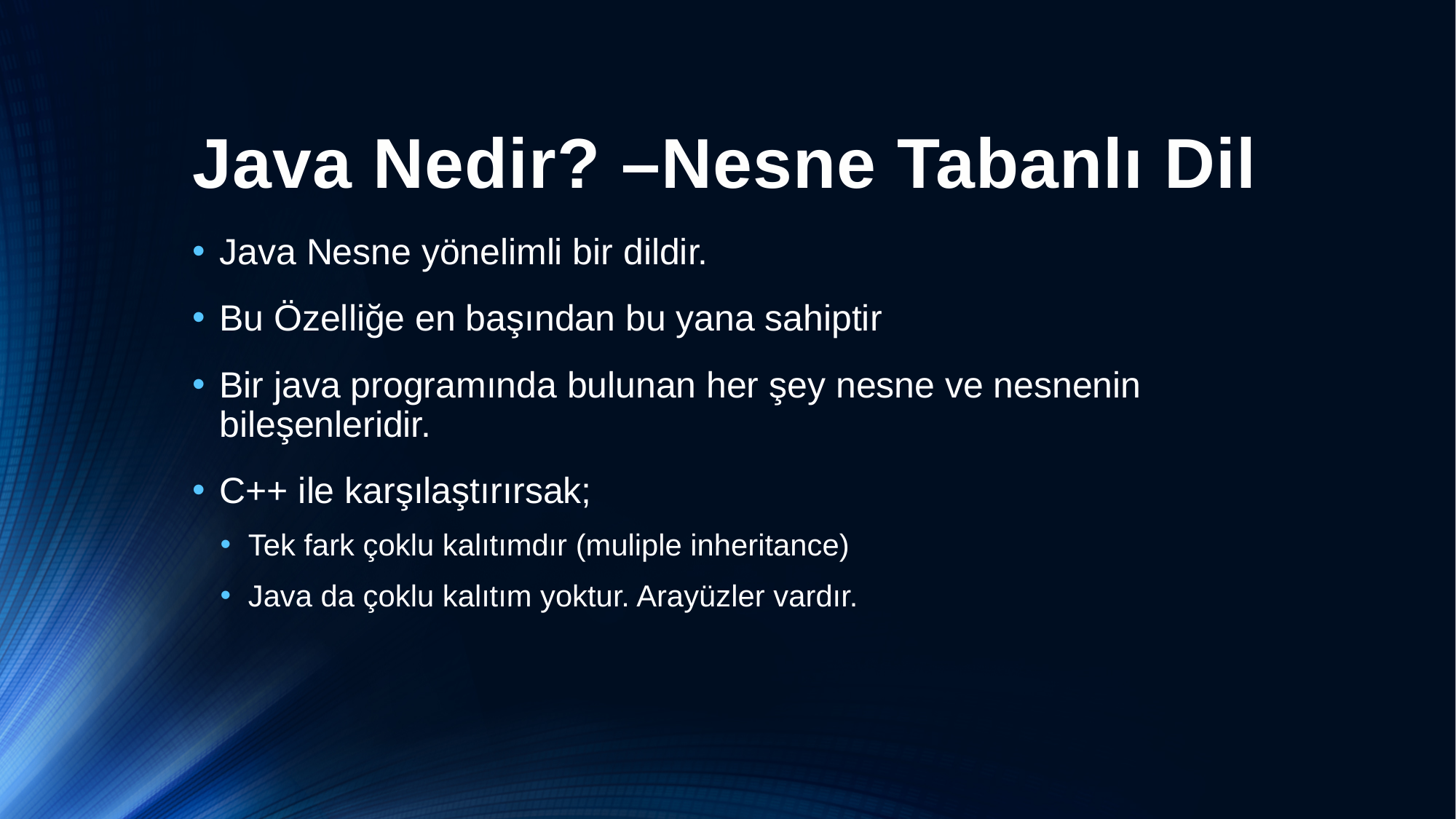

# Java Nedir? –Nesne Tabanlı Dil
Java Nesne yönelimli bir dildir.
Bu Özelliğe en başından bu yana sahiptir
Bir java programında bulunan her şey nesne ve nesnenin bileşenleridir.
C++ ile karşılaştırırsak;
Tek fark çoklu kalıtımdır (muliple inheritance)
Java da çoklu kalıtım yoktur. Arayüzler vardır.